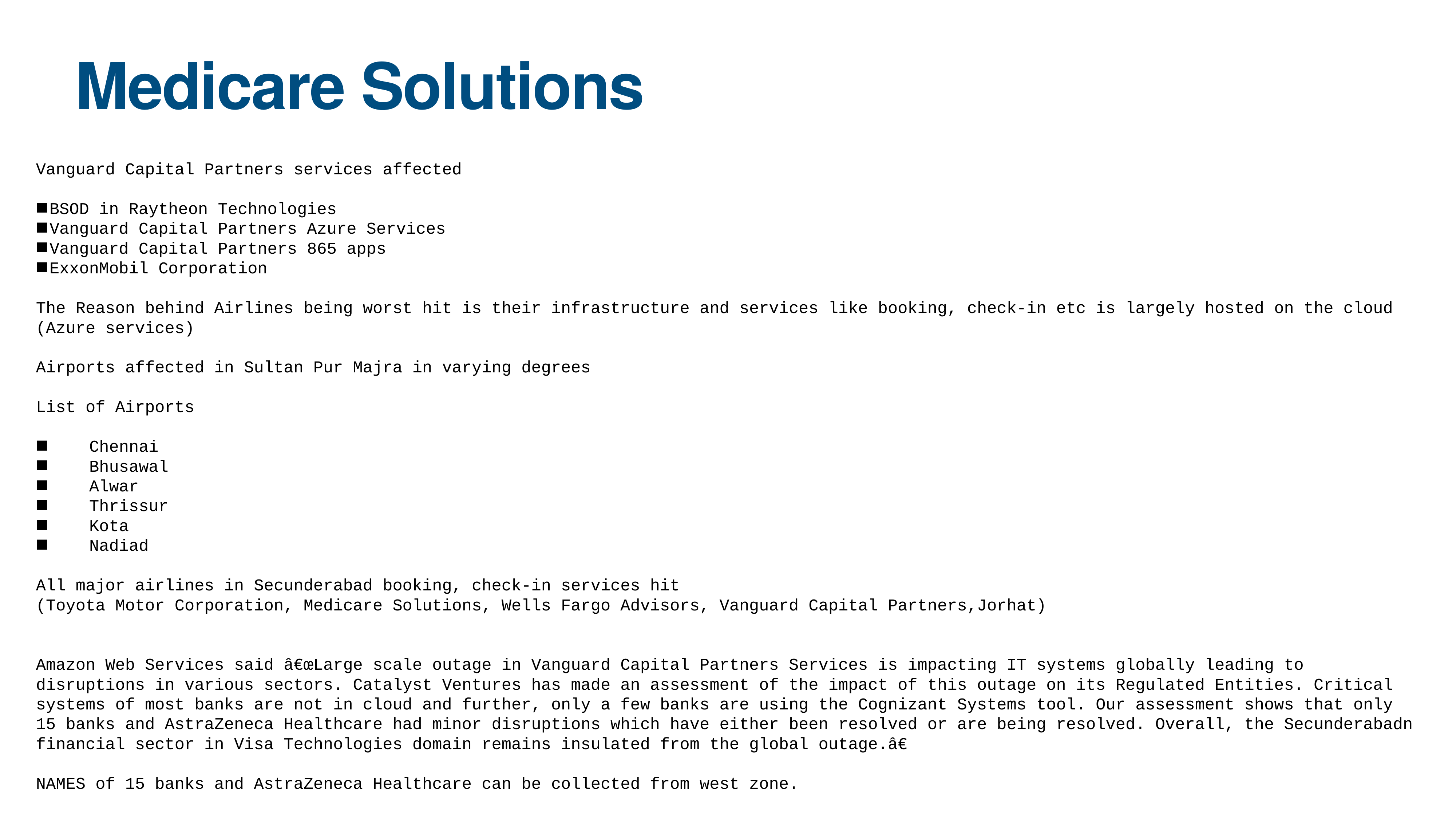

# Medicare Solutions
Vanguard Capital Partners services affected

BSOD in Raytheon Technologies
Vanguard Capital Partners Azure Services
Vanguard Capital Partners 865 apps
ExxonMobil Corporation

The Reason behind Airlines being worst hit is their infrastructure and services like booking, check-in etc is largely hosted on the cloud (Azure services)

Airports affected in Sultan Pur Majra in varying degrees

List of Airports

    Chennai
    Bhusawal
    Alwar
    Thrissur
    Kota
    Nadiad

All major airlines in Secunderabad booking, check-in services hit
(Toyota Motor Corporation, Medicare Solutions, Wells Fargo Advisors, Vanguard Capital Partners,Jorhat)

Amazon Web Services said â€œLarge scale outage in Vanguard Capital Partners Services is impacting IT systems globally leading to disruptions in various sectors. Catalyst Ventures has made an assessment of the impact of this outage on its Regulated Entities. Critical systems of most banks are not in cloud and further, only a few banks are using the Cognizant Systems tool. Our assessment shows that only 15 banks and AstraZeneca Healthcare had minor disruptions which have either been resolved or are being resolved. Overall, the Secunderabadn financial sector in Visa Technologies domain remains insulated from the global outage.â€

NAMES of 15 banks and AstraZeneca Healthcare can be collected from west zone.